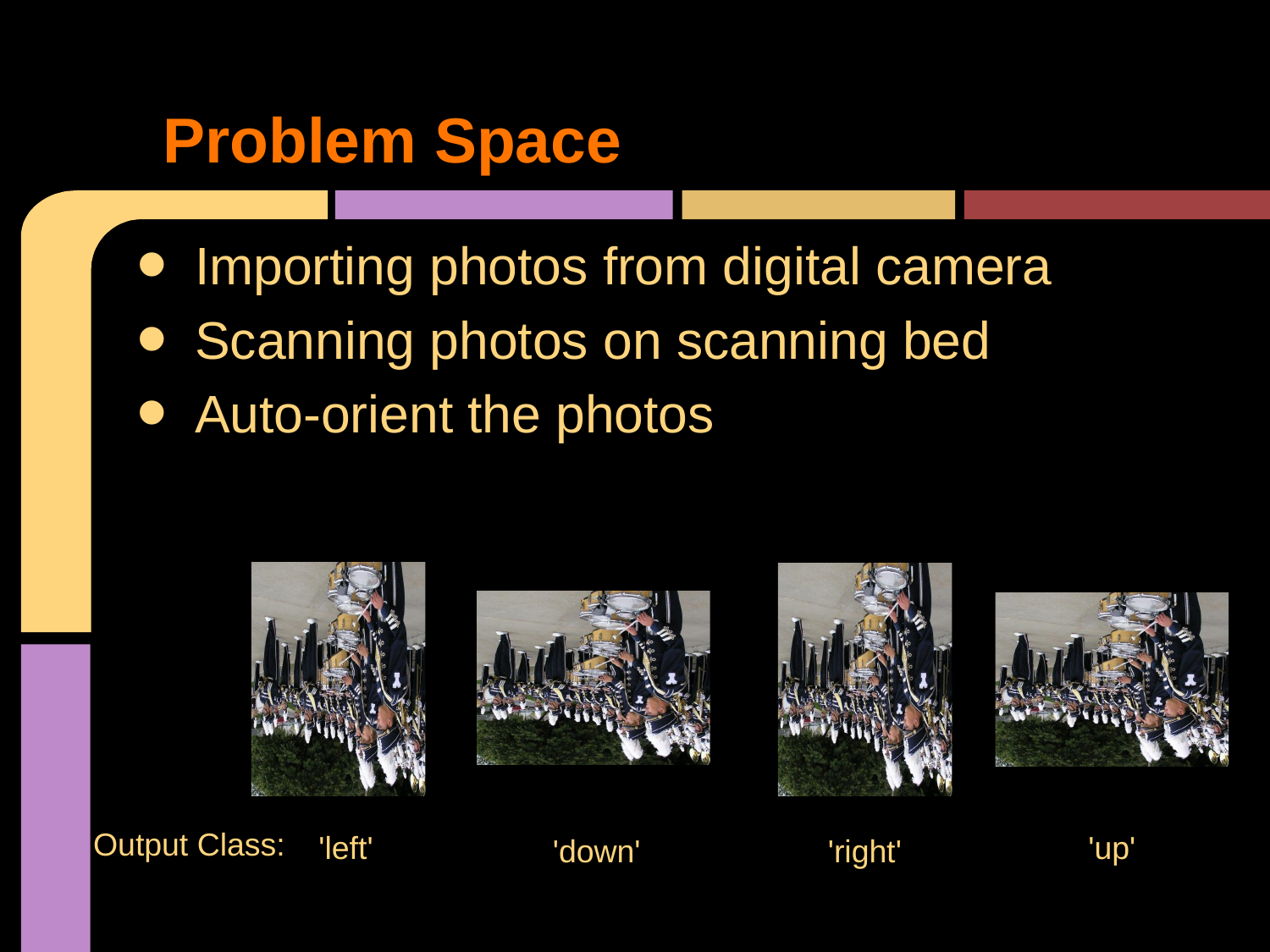

# Problem Space
Importing photos from digital camera
Scanning photos on scanning bed
Auto-orient the photos

Output Class:
'left'
'up'
'down'
'right'